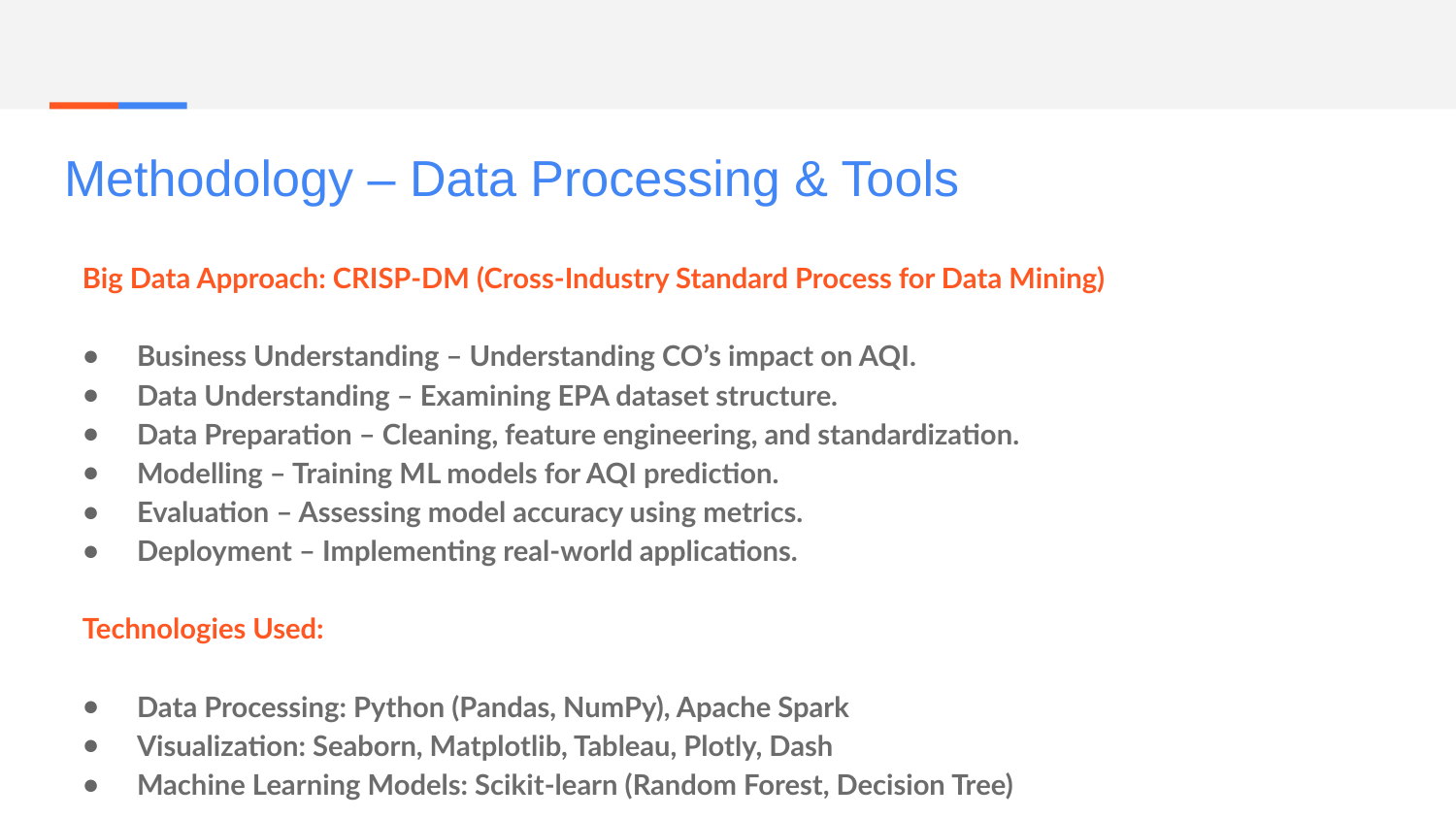

# Methodology – Data Processing & Tools
Big Data Approach: CRISP-DM (Cross-Industry Standard Process for Data Mining)

Business Understanding – Understanding CO’s impact on AQI.
Data Understanding – Examining EPA dataset structure.
Data Preparation – Cleaning, feature engineering, and standardization.
Modelling – Training ML models for AQI prediction.
Evaluation – Assessing model accuracy using metrics.
Deployment – Implementing real-world applications.

Technologies Used:

Data Processing: Python (Pandas, NumPy), Apache Spark
Visualization: Seaborn, Matplotlib, Tableau, Plotly, Dash
Machine Learning Models: Scikit-learn (Random Forest, Decision Tree)